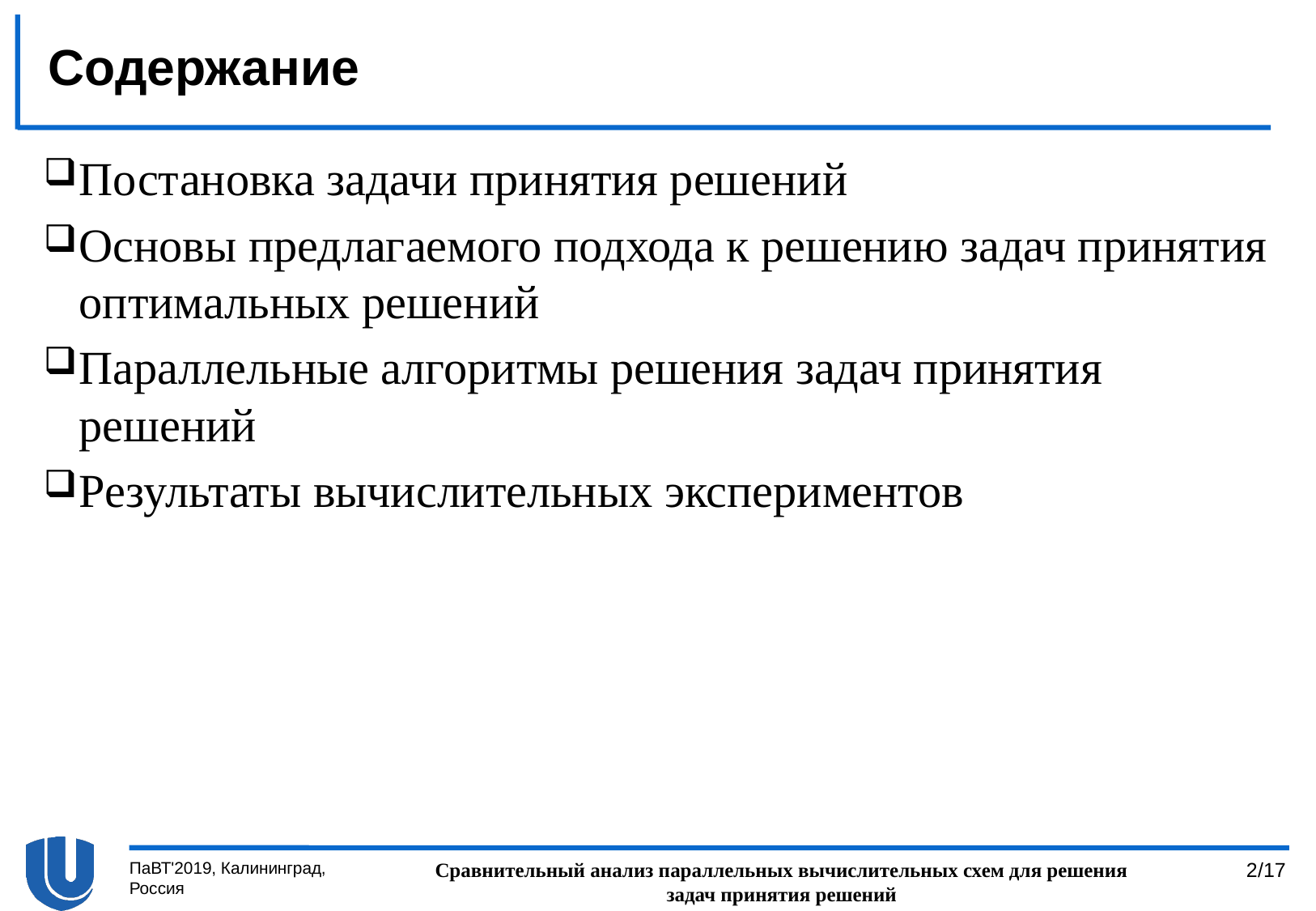

# Содержание
Постановка задачи принятия решений
Основы предлагаемого подхода к решению задач принятия оптимальных решений
Параллельные алгоритмы решения задач принятия решений
Результаты вычислительных экспериментов
ПаВТ'2019, Калининград, Россия
Сравнительный анализ параллельных вычислительных схем для решения задач принятия решений
2/17